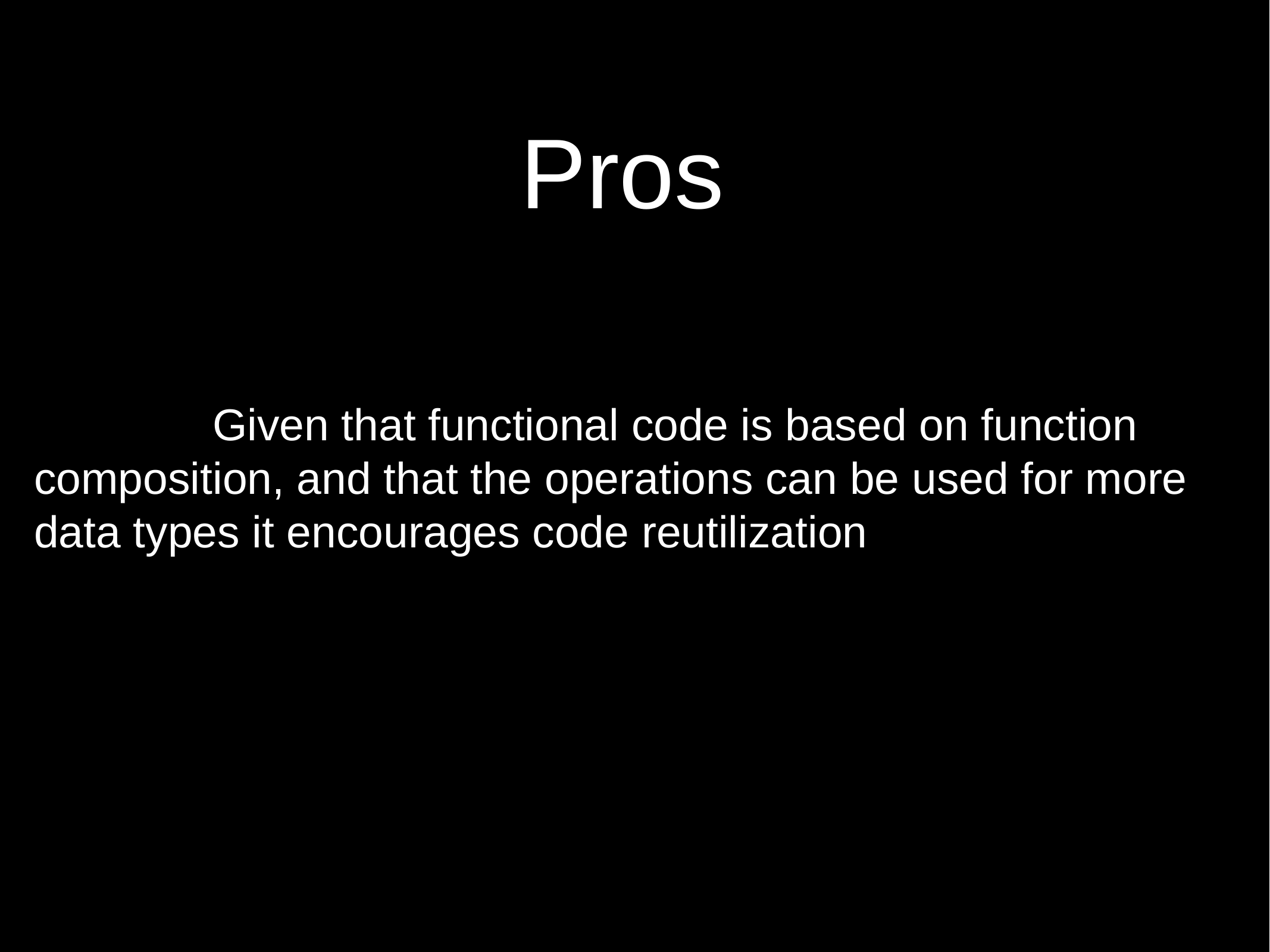

# Pros
Given that functional code is based on function composition, and that the operations can be used for more data types it encourages code reutilization